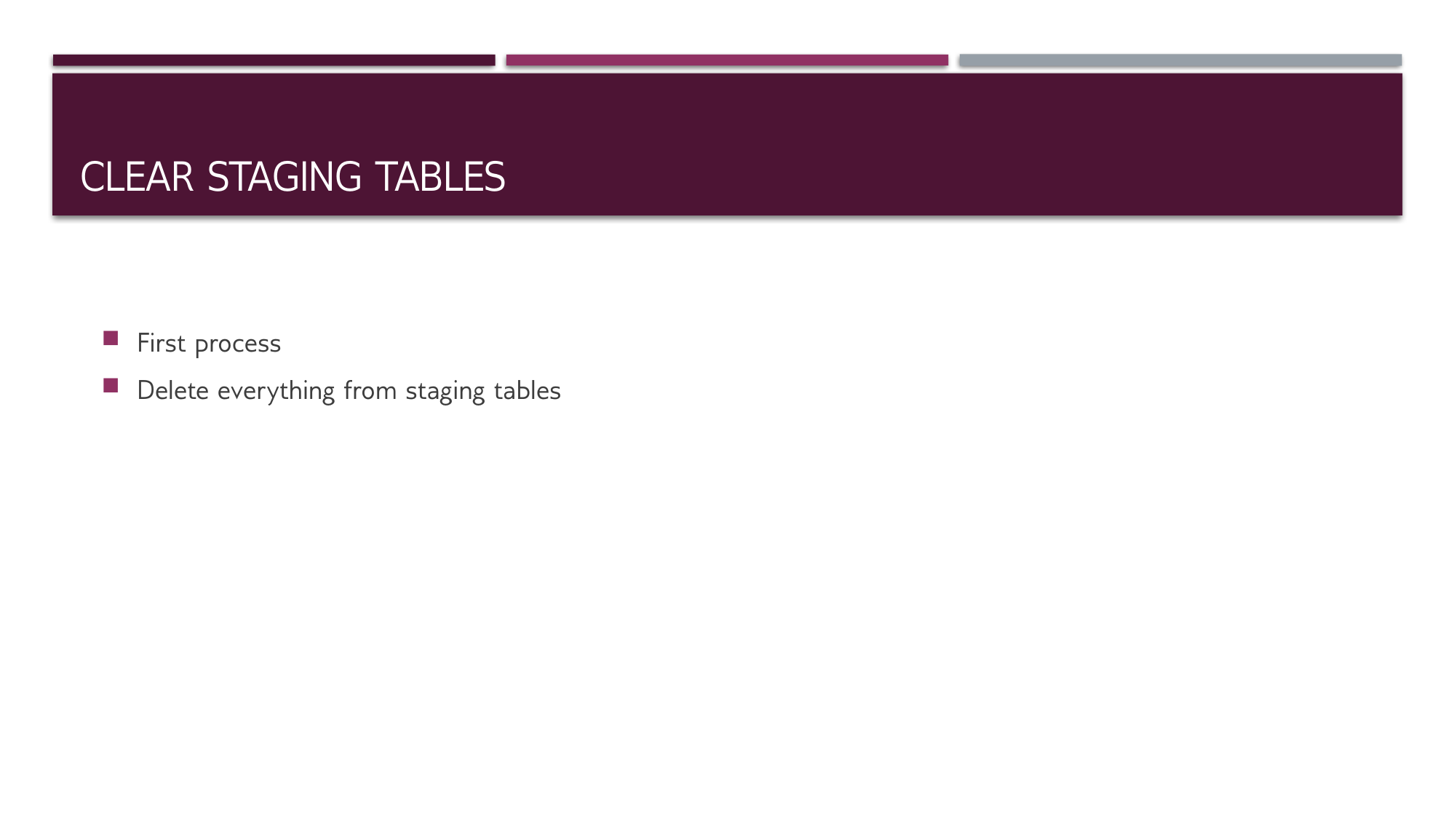

# Clear staging tables
First process
Delete everything from staging tables